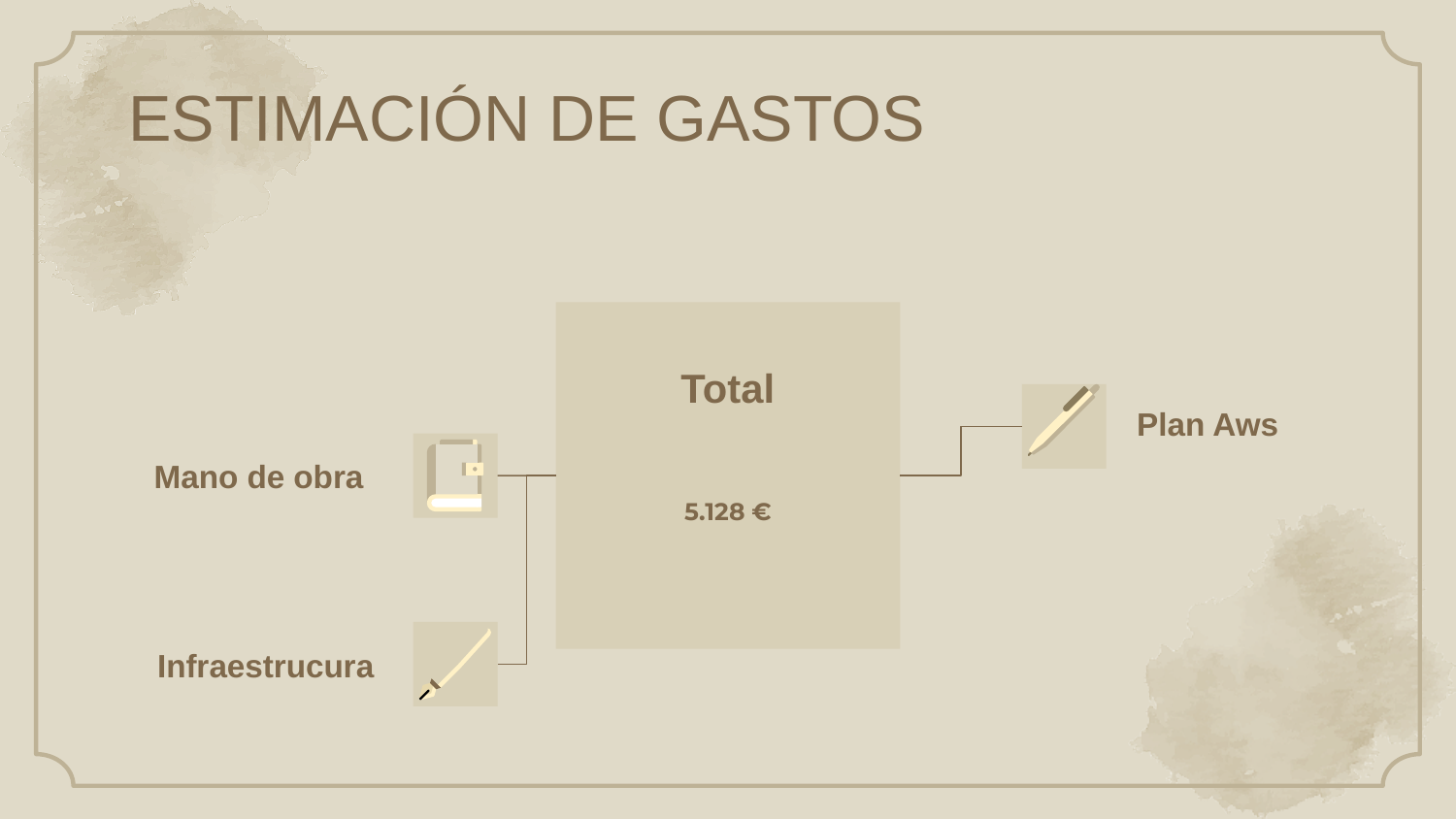

# ESTIMACIÓN DE GASTOS

Total

Plan Aws

Mano de obra
5.128 €

Infraestrucura